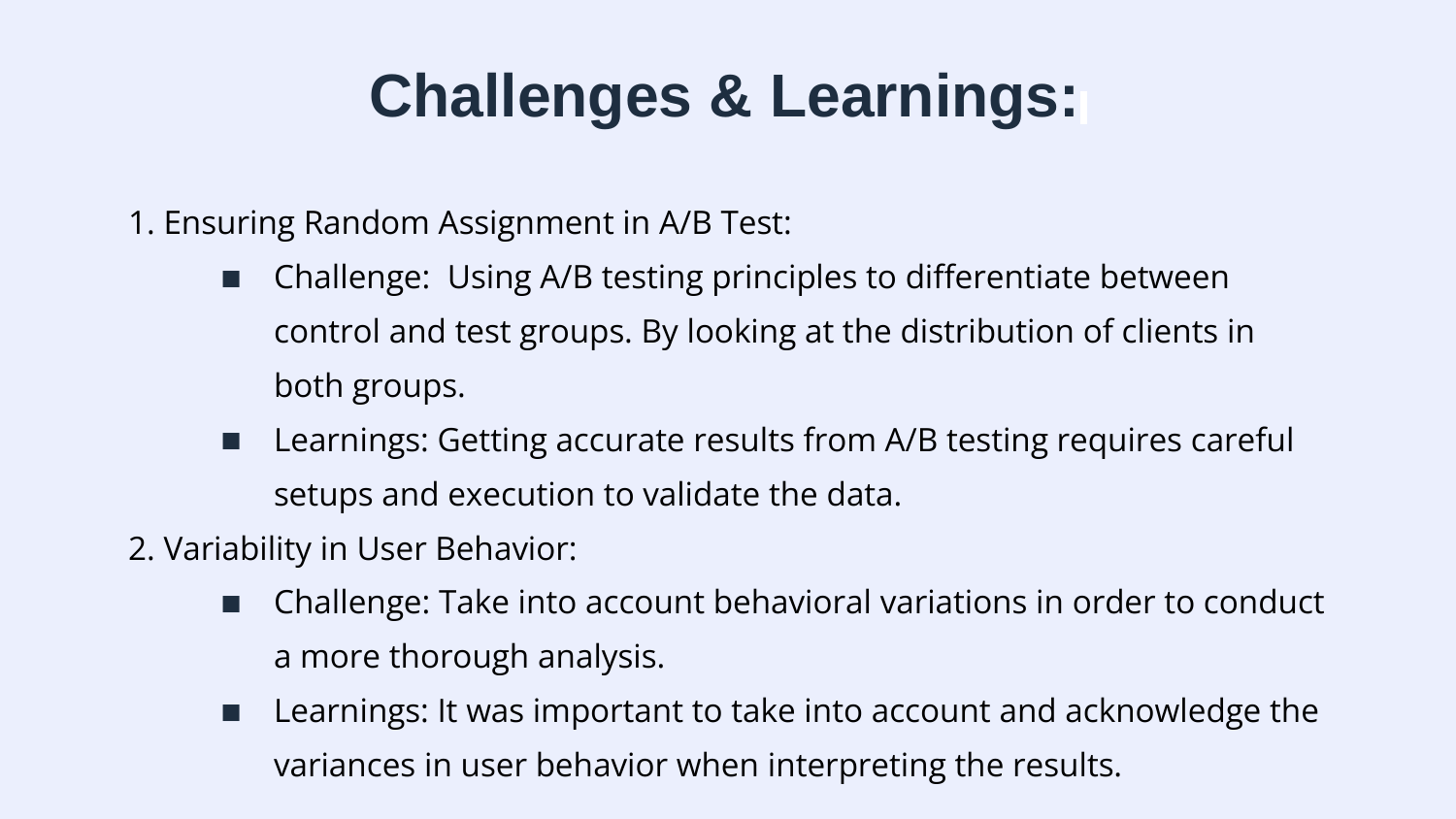

# Challenges & Learnings:
1. Ensuring Random Assignment in A/B Test:
Challenge:  Using A/B testing principles to differentiate between control and test groups. By looking at the distribution of clients in both groups.
Learnings: Getting accurate results from A/B testing requires careful setups and execution to validate the data.
2. Variability in User Behavior:
Challenge: Take into account behavioral variations in order to conduct a more thorough analysis.
Learnings: It was important to take into account and acknowledge the variances in user behavior when interpreting the results.